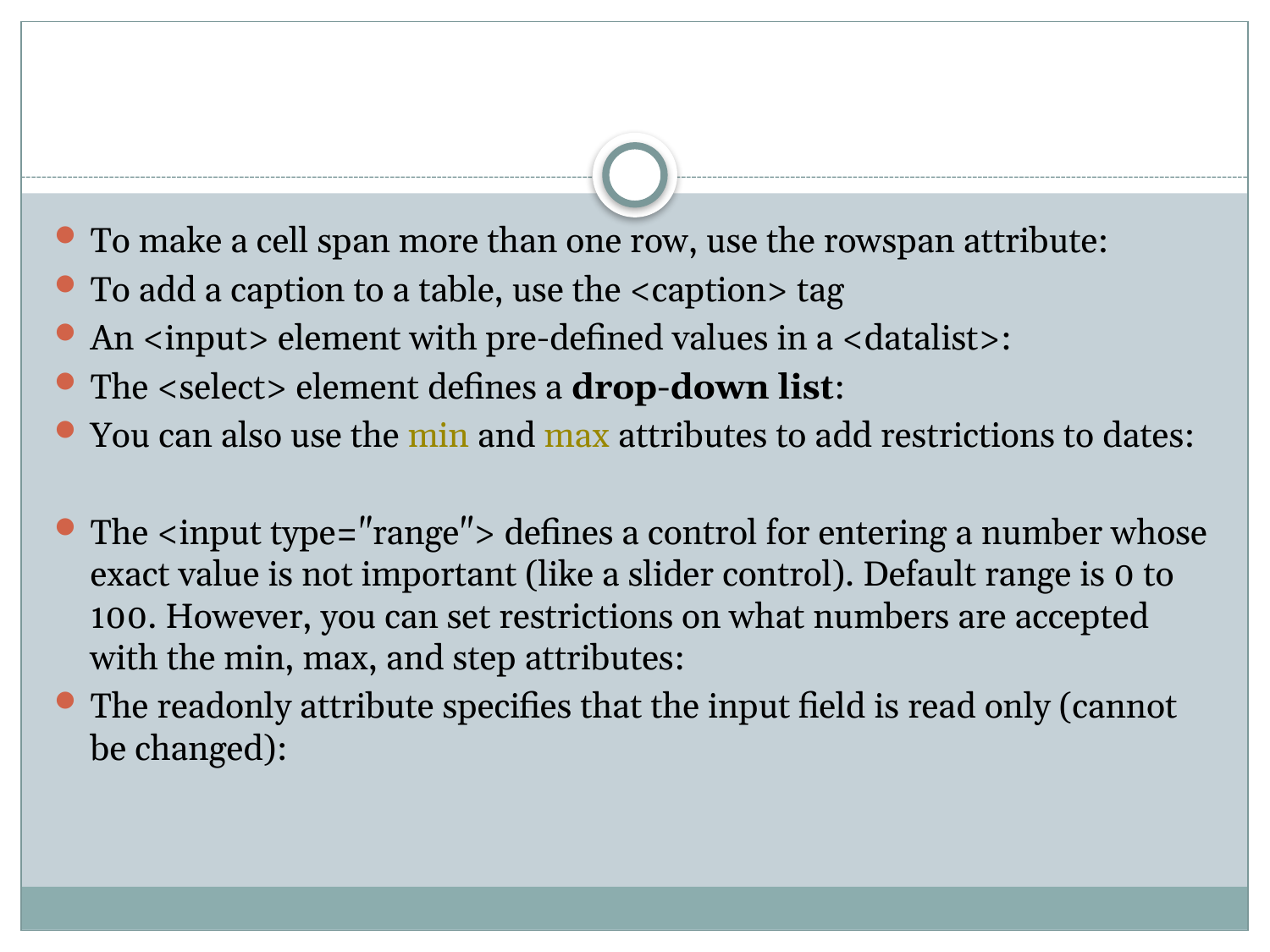

#
To make a cell span more than one row, use the rowspan attribute:
To add a caption to a table, use the <caption> tag
An <input> element with pre-defined values in a <datalist>:
The <select> element defines a drop-down list:
You can also use the min and max attributes to add restrictions to dates:

The <input type="range"> defines a control for entering a number whose exact value is not important (like a slider control). Default range is 0 to 100. However, you can set restrictions on what numbers are accepted with the min, max, and step attributes:
The readonly attribute specifies that the input field is read only (cannot be changed):